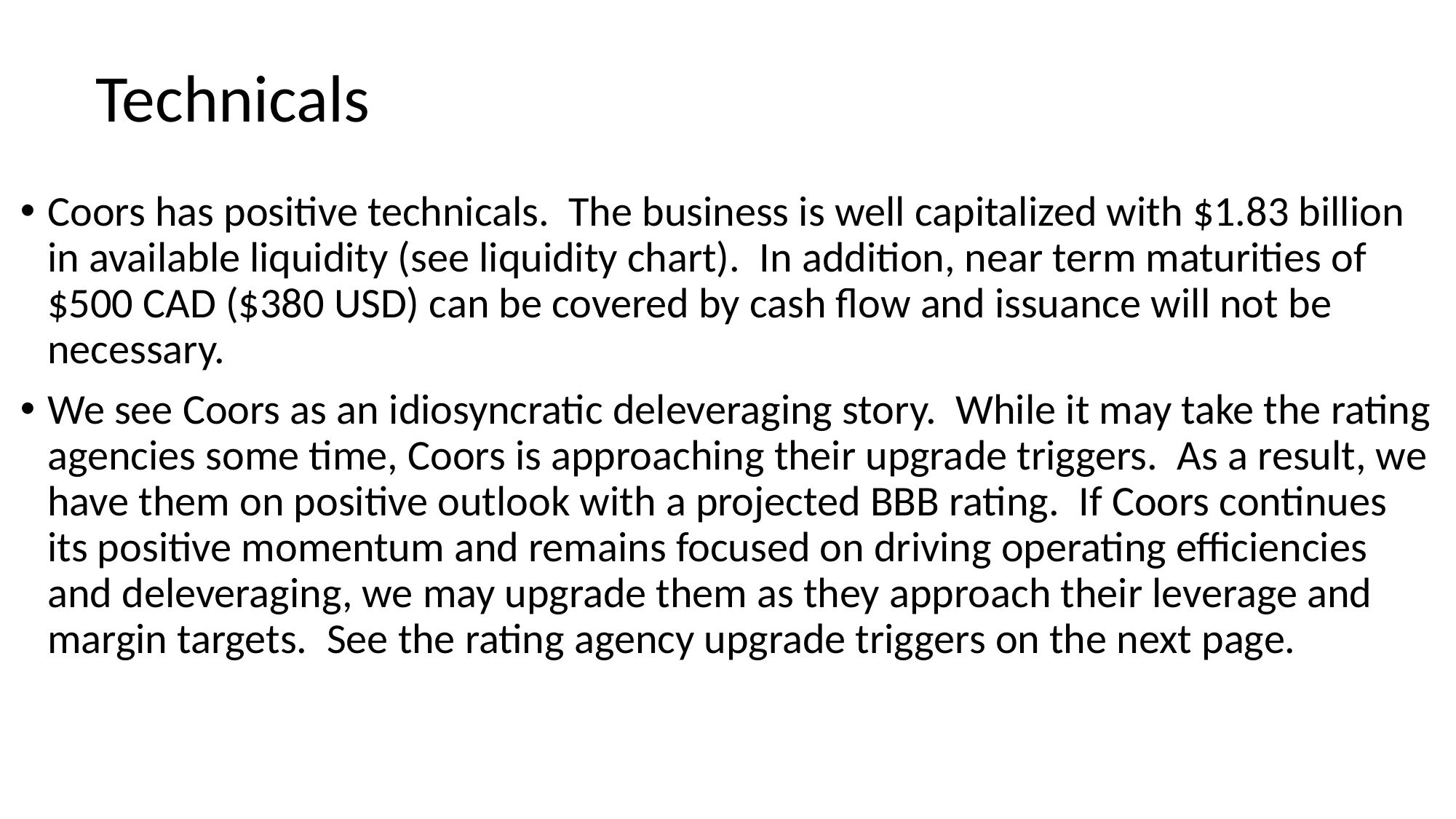

# Technicals
Coors has positive technicals.  The business is well capitalized with $1.83 billion in available liquidity (see liquidity chart).  In addition, near term maturities of $500 CAD ($380 USD) can be covered by cash flow and issuance will not be necessary.
We see Coors as an idiosyncratic deleveraging story.  While it may take the rating agencies some time, Coors is approaching their upgrade triggers.  As a result, we have them on positive outlook with a projected BBB rating.  If Coors continues its positive momentum and remains focused on driving operating efficiencies and deleveraging, we may upgrade them as they approach their leverage and margin targets.  See the rating agency upgrade triggers on the next page.